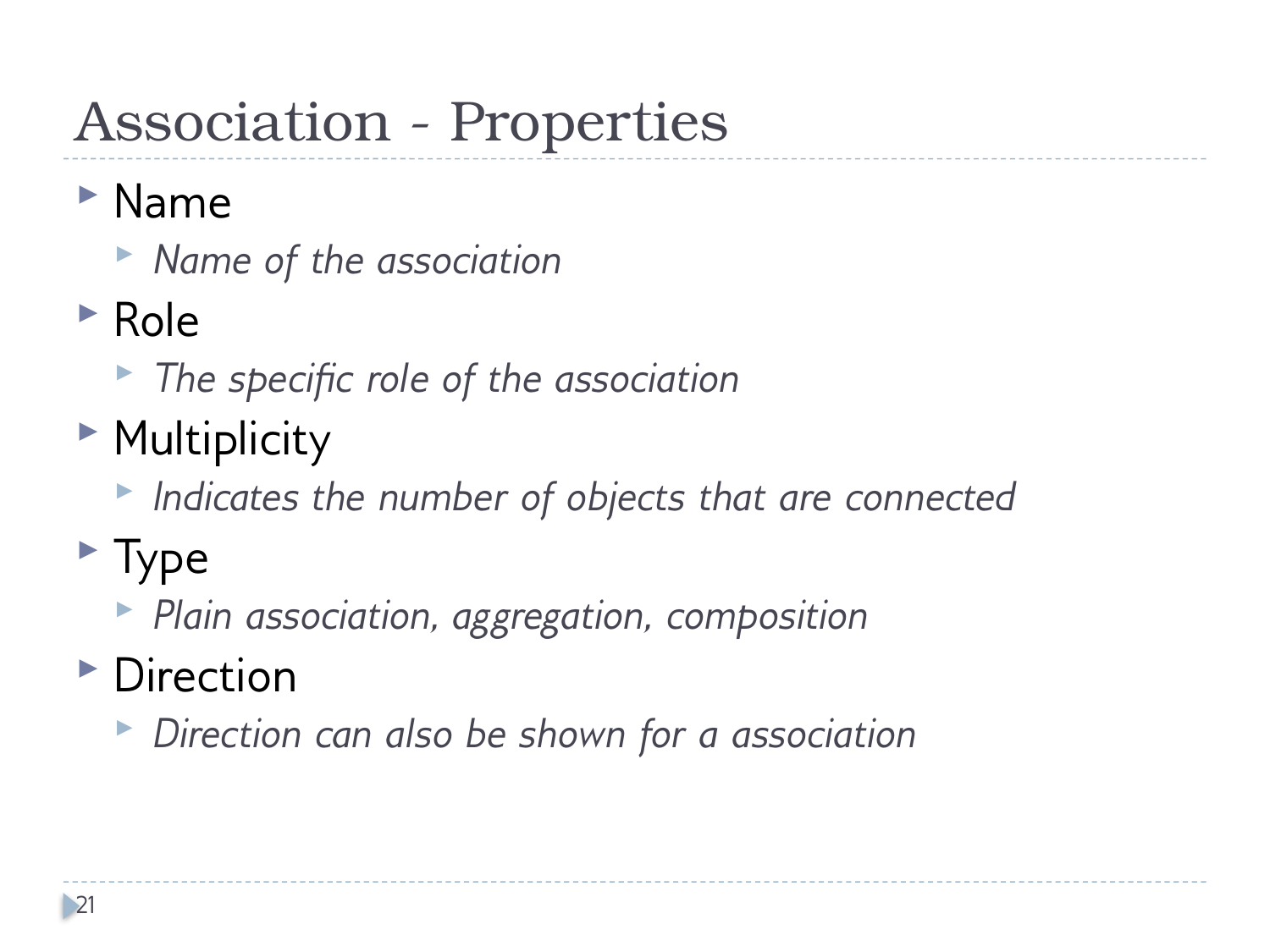

# Association - Properties
Name
Name of the association
Role
The specific role of the association
Multiplicity
Indicates the number of objects that are connected
Type
Plain association, aggregation, composition
Direction
Direction can also be shown for a association

21